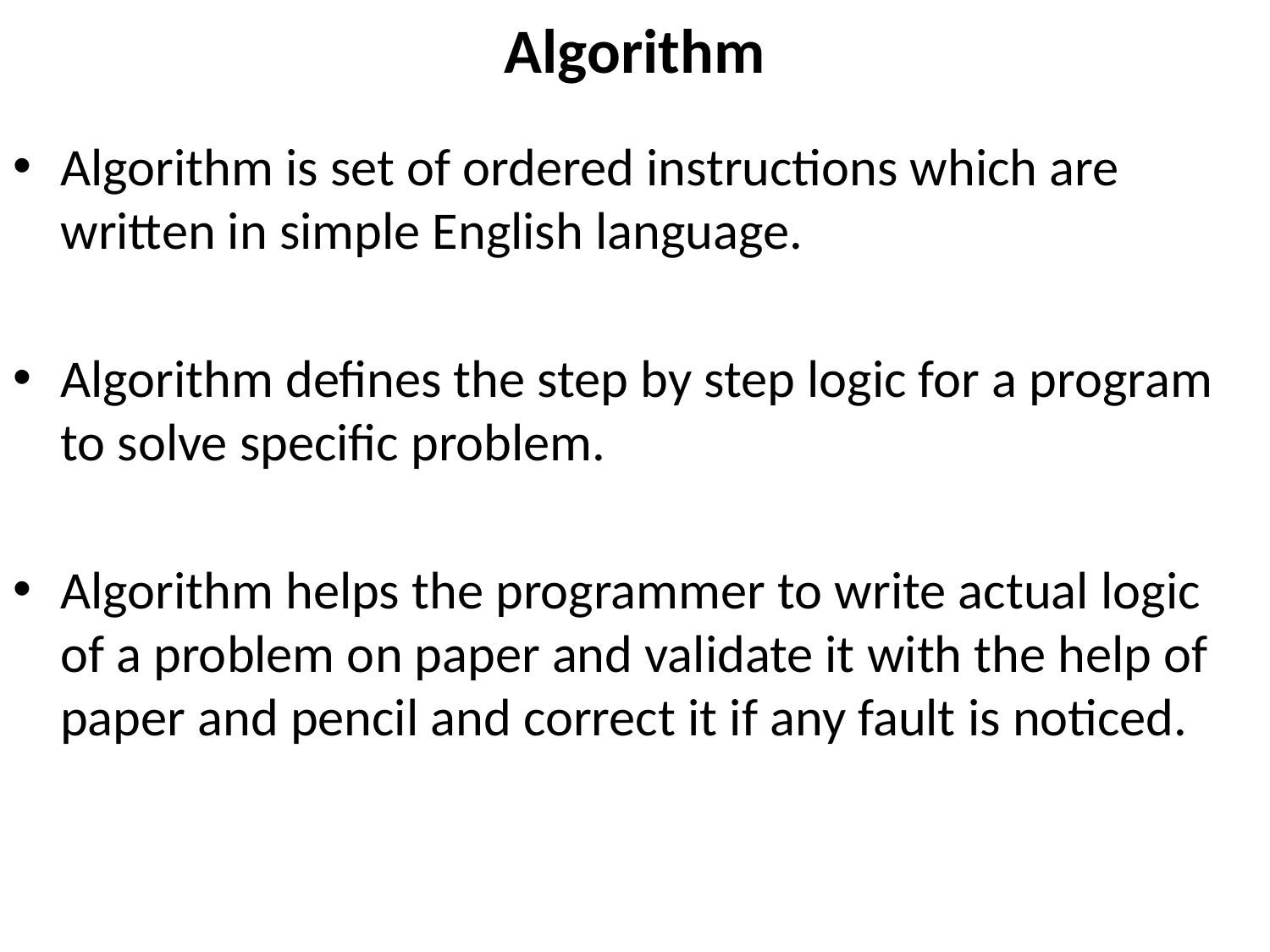

# Algorithm
Algorithm is set of ordered instructions which are written in simple English language.

Algorithm defines the step by step logic for a program to solve specific problem.

Algorithm helps the programmer to write actual logic of a problem on paper and validate it with the help of paper and pencil and correct it if any fault is noticed.